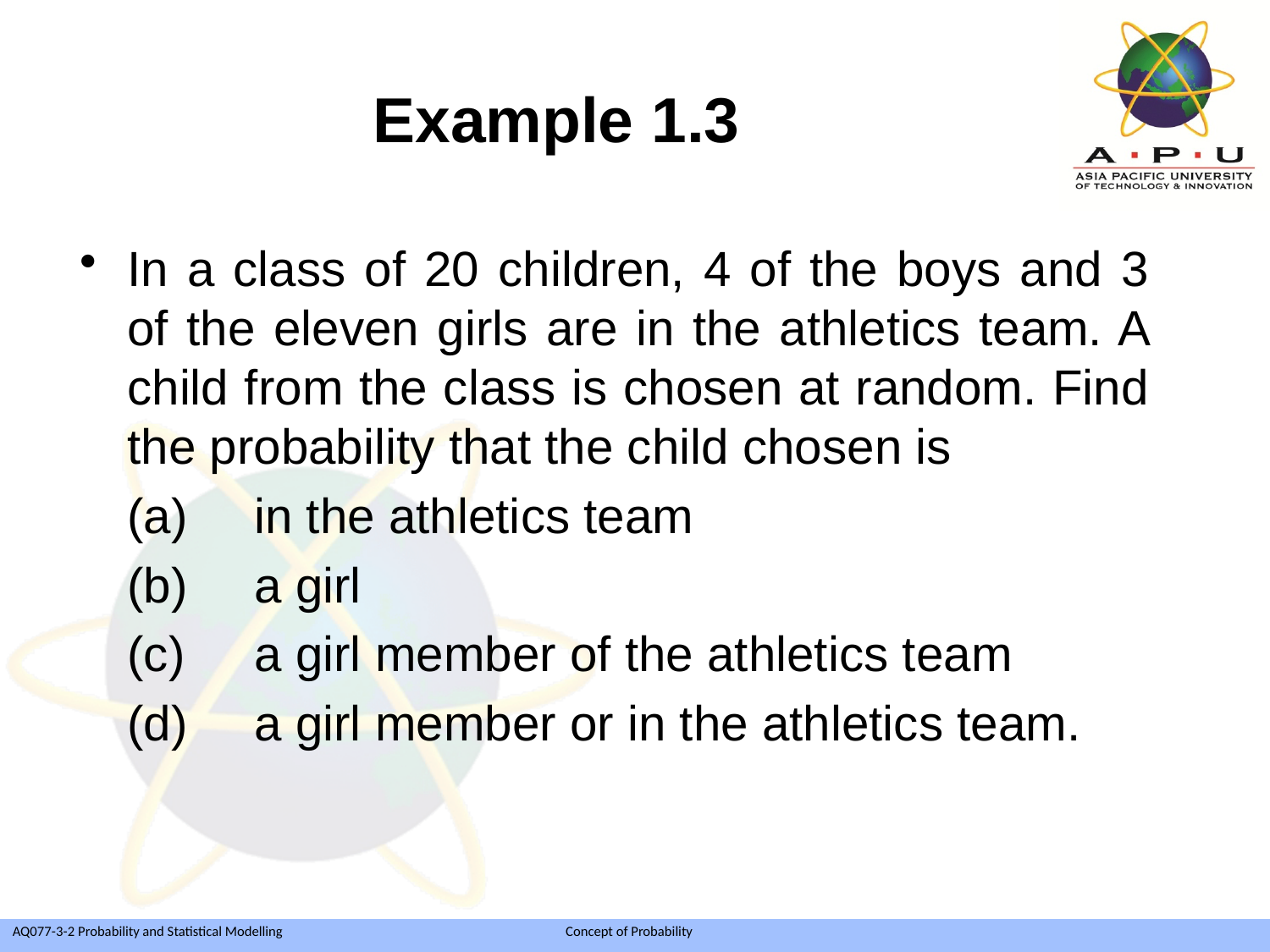

# Example 1.3
In a class of 20 children, 4 of the boys and 3 of the eleven girls are in the athletics team. A child from the class is chosen at random. Find the probability that the child chosen is
	(a) 	in the athletics team
	(b) 	a girl
	(c) 	a girl member of the athletics team
	(d) 	a girl member or in the athletics team.